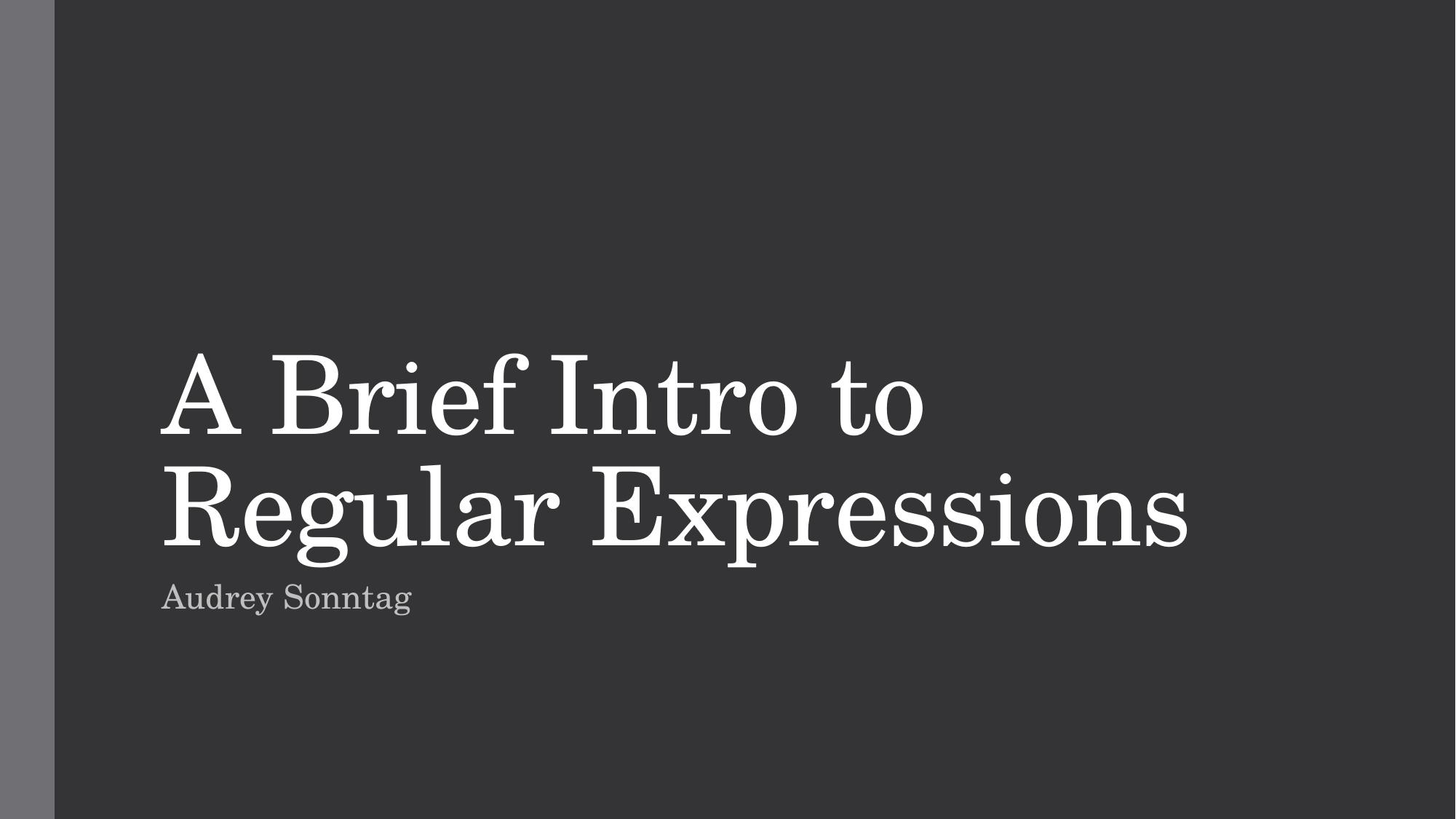

# A Brief Intro to Regular Expressions
Audrey Sonntag